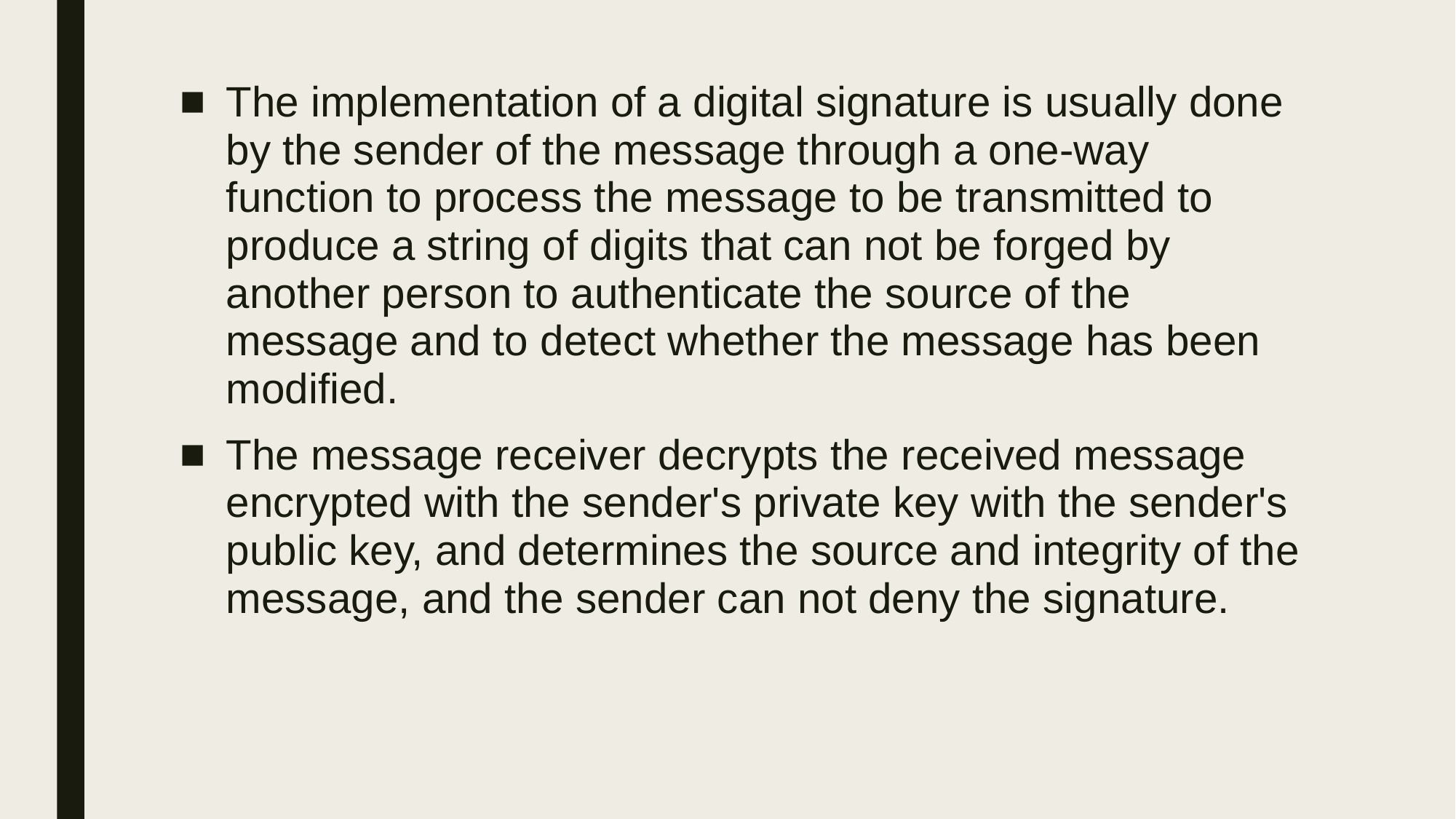

The implementation of a digital signature is usually done by the sender of the message through a one-way function to process the message to be transmitted to produce a string of digits that can not be forged by another person to authenticate the source of the message and to detect whether the message has been modified.
The message receiver decrypts the received message encrypted with the sender's private key with the sender's public key, and determines the source and integrity of the message, and the sender can not deny the signature.